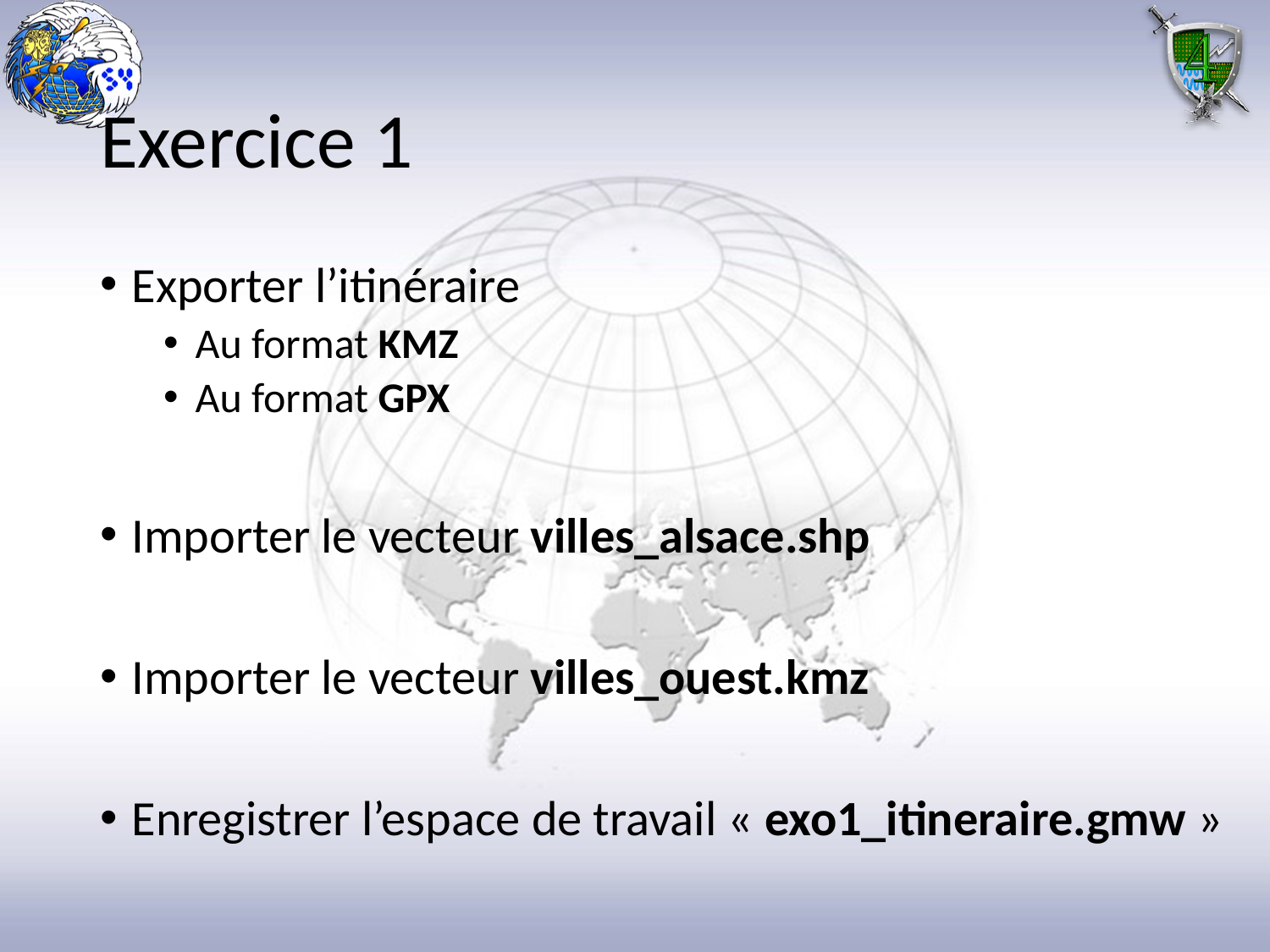

# Exercice 1
Exporter l’itinéraire
Au format KMZ
Au format GPX

Importer le vecteur villes_alsace.shp

Importer le vecteur villes_ouest.kmz

Enregistrer l’espace de travail « exo1_itineraire.gmw »